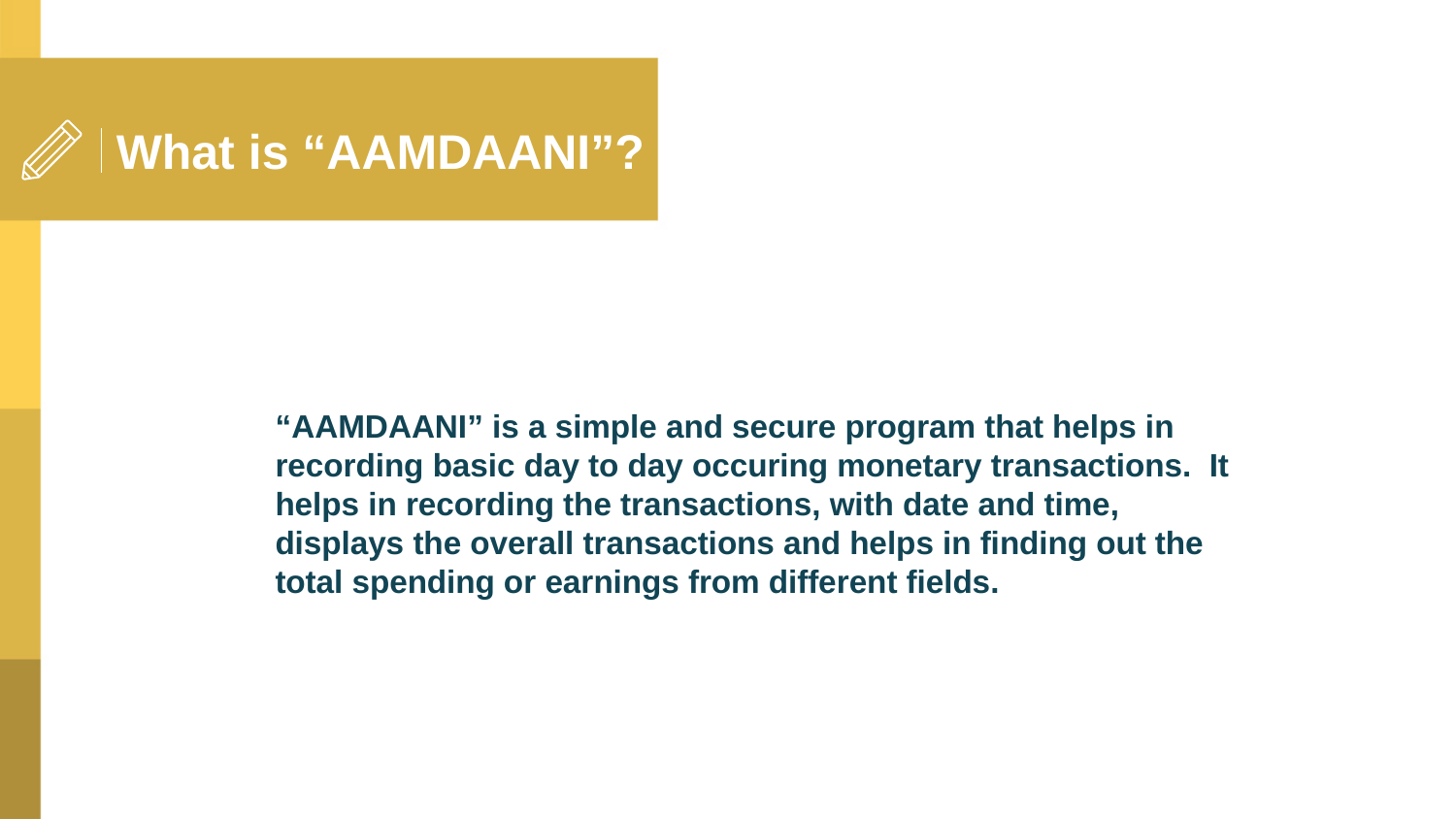

# What is “AAMDAANI”?

“AAMDAANI” is a simple and secure program that helps in recording basic day to day occuring monetary transactions.  It helps in recording the transactions, with date and time, displays the overall transactions and helps in finding out the total spending or earnings from different fields.